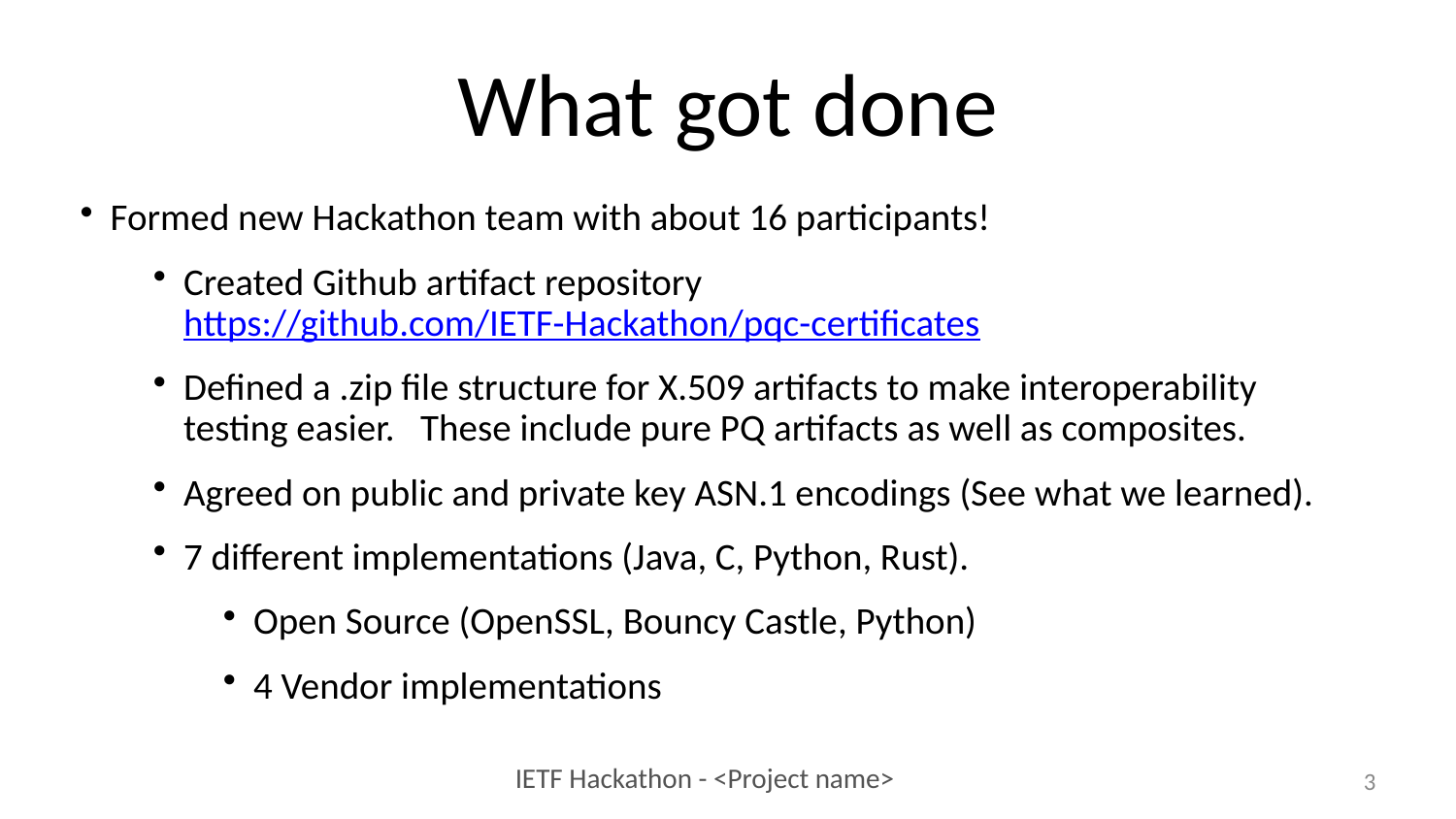

# What got done
Formed new Hackathon team with about 16 participants!
Created Github artifact repository https://github.com/IETF-Hackathon/pqc-certificates
Defined a .zip file structure for X.509 artifacts to make interoperability testing easier.   These include pure PQ artifacts as well as composites.
Agreed on public and private key ASN.1 encodings (See what we learned).
7 different implementations (Java, C, Python, Rust).
Open Source (OpenSSL, Bouncy Castle, Python)
4 Vendor implementations
3